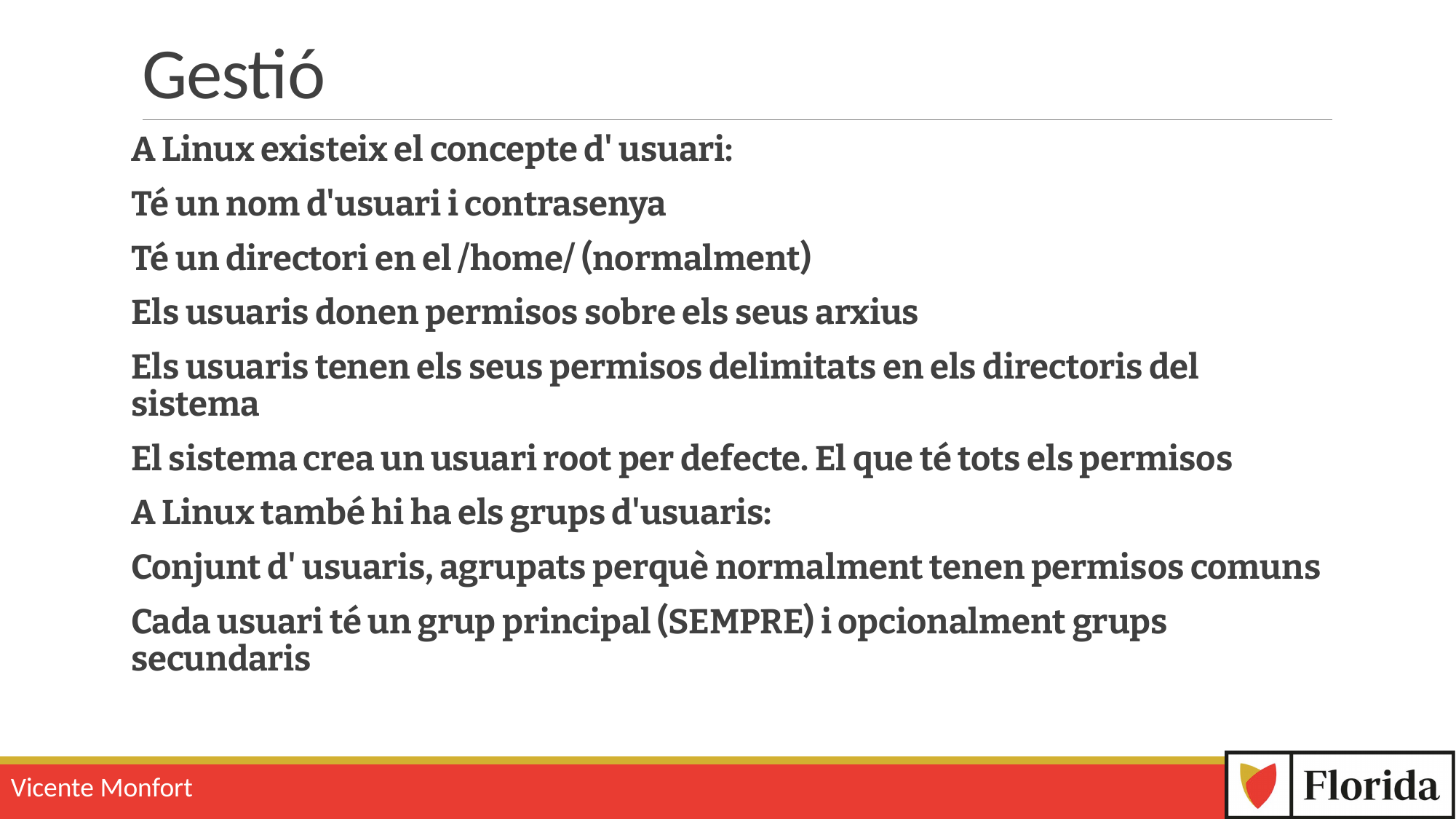

# Gestió
A Linux existeix el concepte d' usuari:
Té un nom d'usuari i contrasenya
Té un directori en el /home/ (normalment)
Els usuaris donen permisos sobre els seus arxius
Els usuaris tenen els seus permisos delimitats en els directoris del sistema
El sistema crea un usuari root per defecte. El que té tots els permisos
A Linux també hi ha els grups d'usuaris:
Conjunt d' usuaris, agrupats perquè normalment tenen permisos comuns
Cada usuari té un grup principal (SEMPRE) i opcionalment grups secundaris